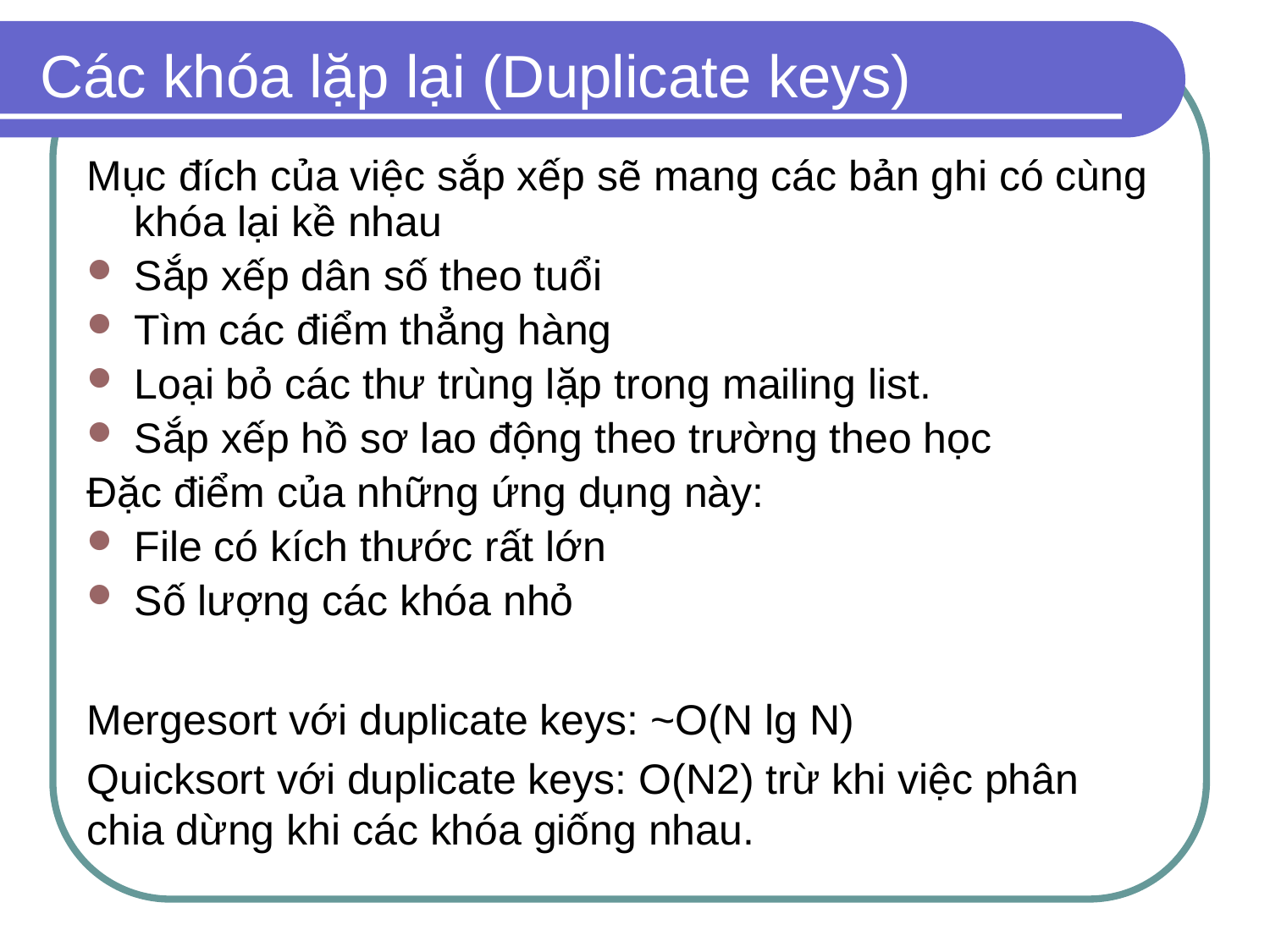

# Các khóa lặp lại (Duplicate keys)
Mục đích của việc sắp xếp sẽ mang các bản ghi có cùng khóa lại kề nhau
Sắp xếp dân số theo tuổi
Tìm các điểm thẳng hàng
Loại bỏ các thư trùng lặp trong mailing list.
Sắp xếp hồ sơ lao động theo trường theo học
Đặc điểm của những ứng dụng này:
File có kích thước rất lớn
Số lượng các khóa nhỏ

Mergesort với duplicate keys: ~O(N lg N)
Quicksort với duplicate keys: O(N2) trừ khi việc phân chia dừng khi các khóa giống nhau.